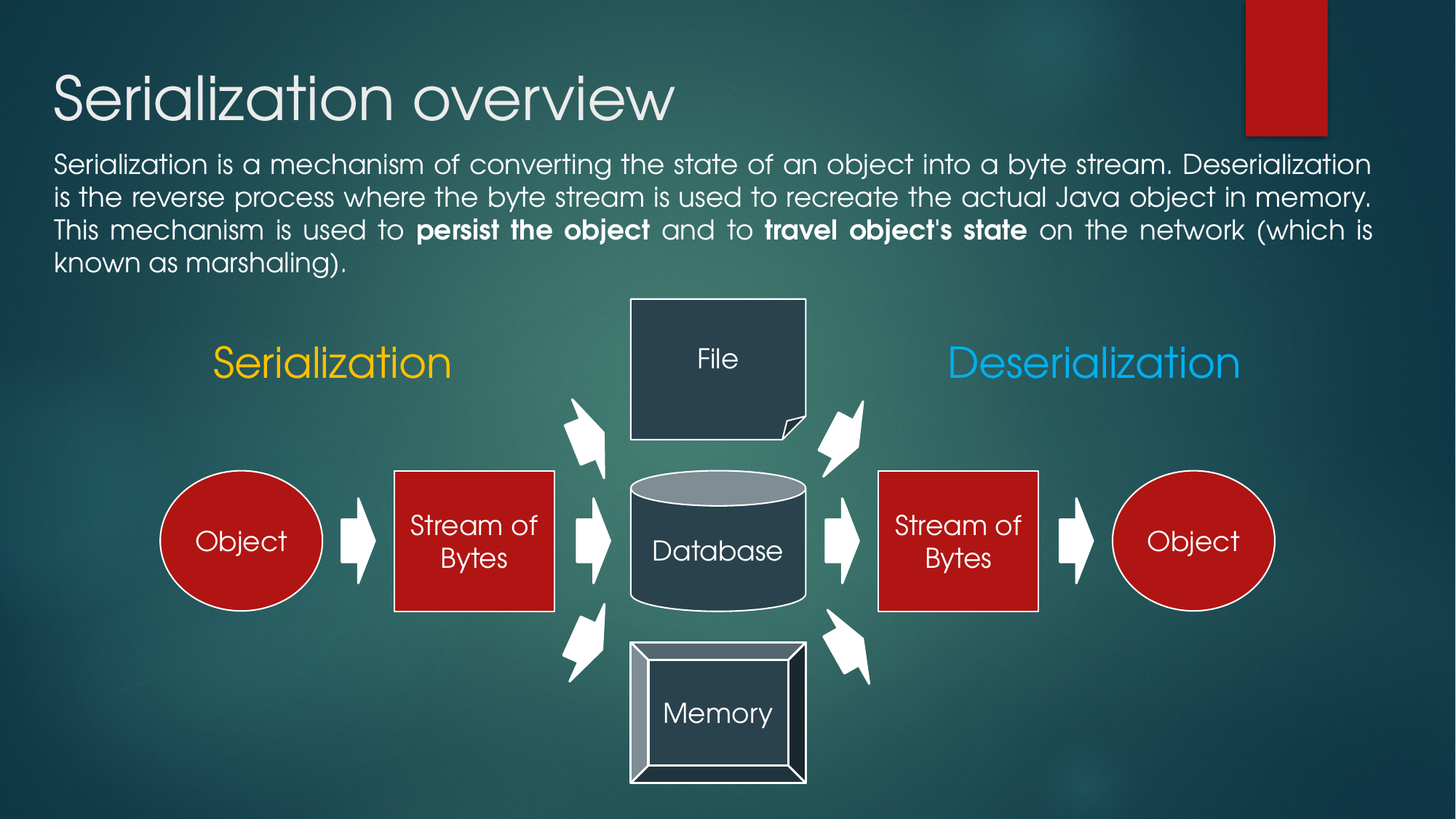

# Serialization overview
Serialization is a mechanism of converting the state of an object into a byte stream. Deserialization is the reverse process where the byte stream is used to recreate the actual Java object in memory. This mechanism is used to persist the object and to travel object's state on the network (which is known as marshaling).
File
Serialization
Deserialization

Object
Stream of Bytes
Database
Stream of Bytes
Object

Memory